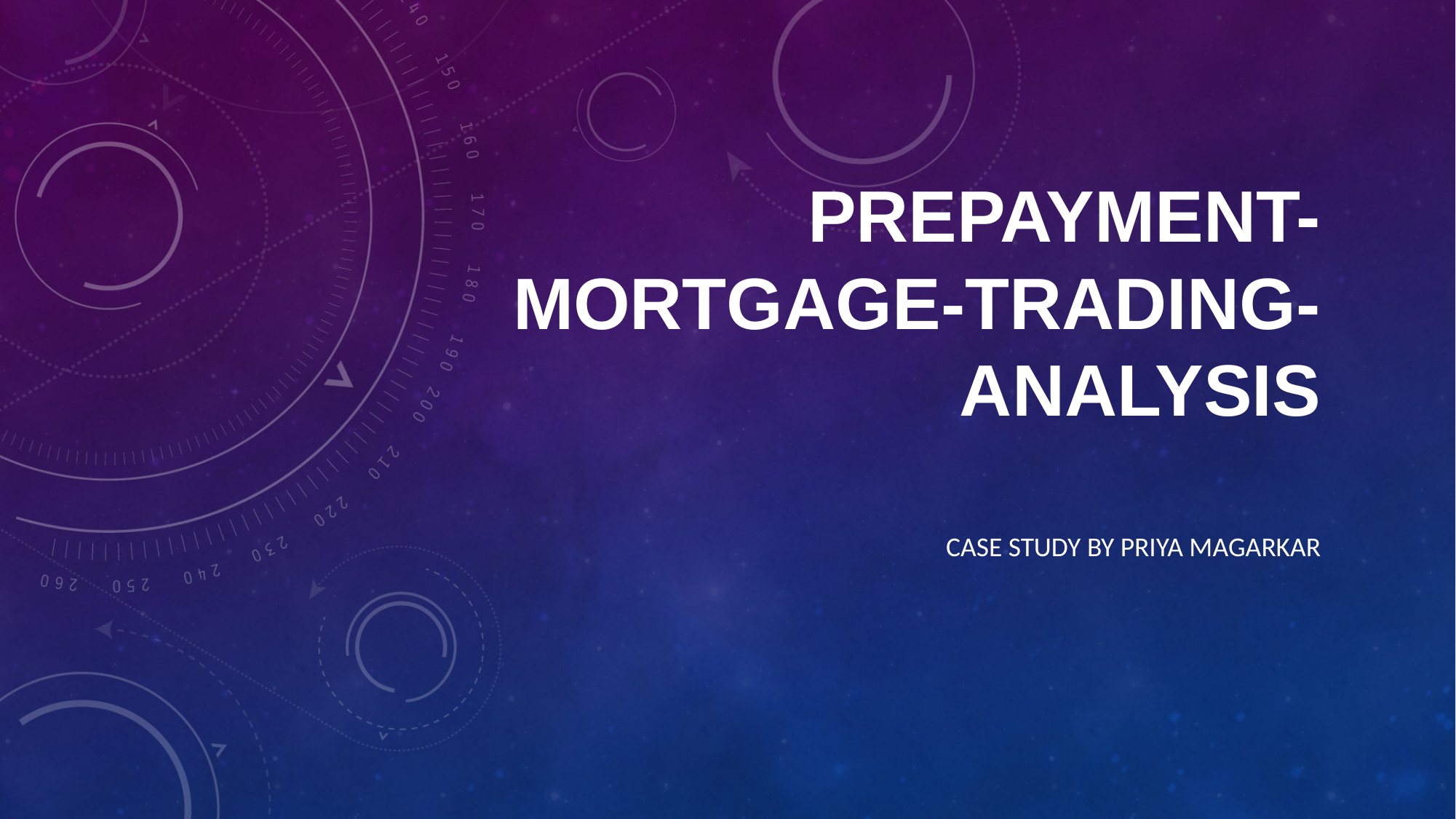

# Prepayment-Mortgage-Trading-Analysis
Case Study by Priya magarkar